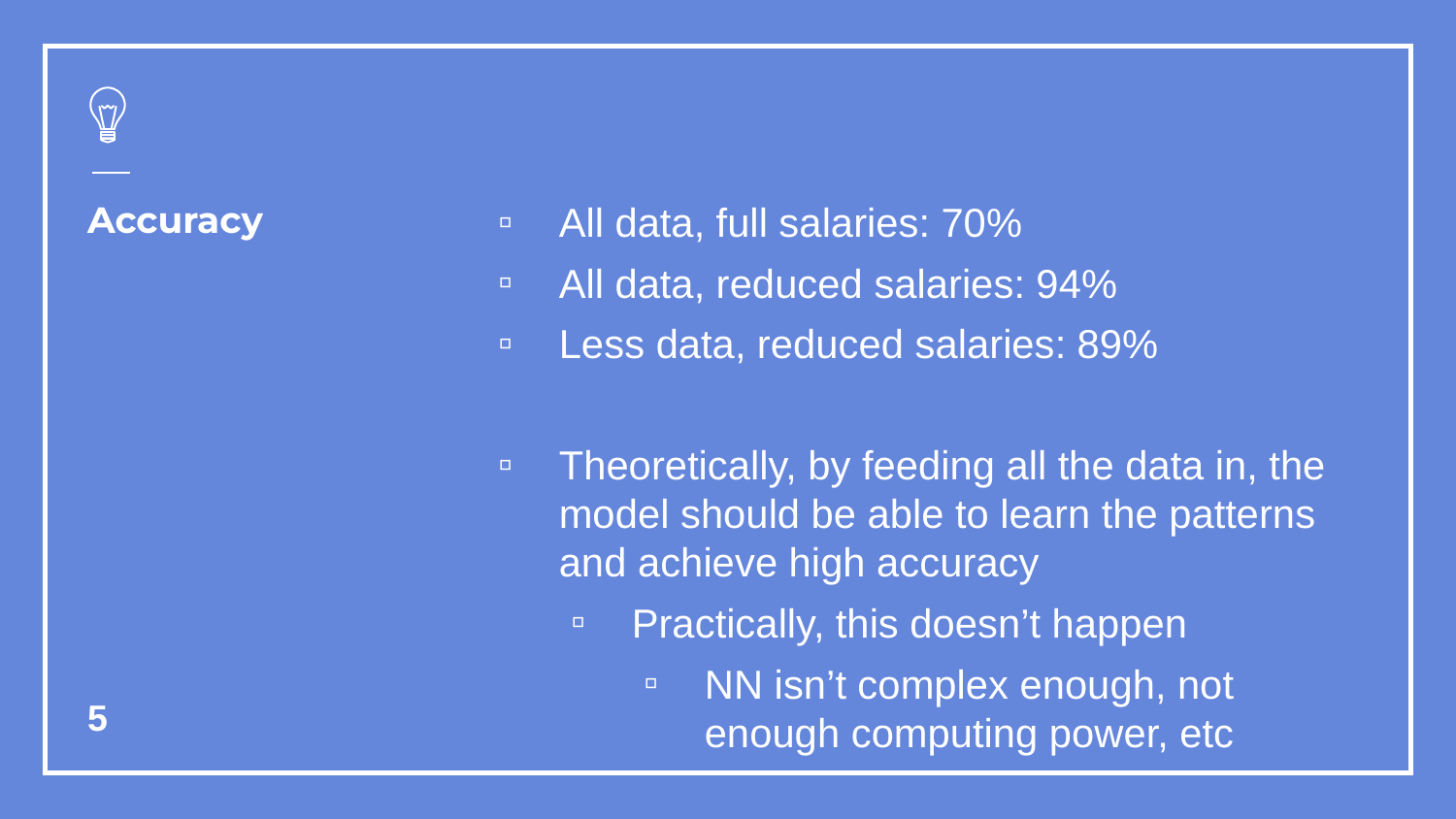

# Accuracy
All data, full salaries: 70%
All data, reduced salaries: 94%
Less data, reduced salaries: 89%

Theoretically, by feeding all the data in, the model should be able to learn the patterns and achieve high accuracy
Practically, this doesn’t happen
NN isn’t complex enough, not enough computing power, etc
5